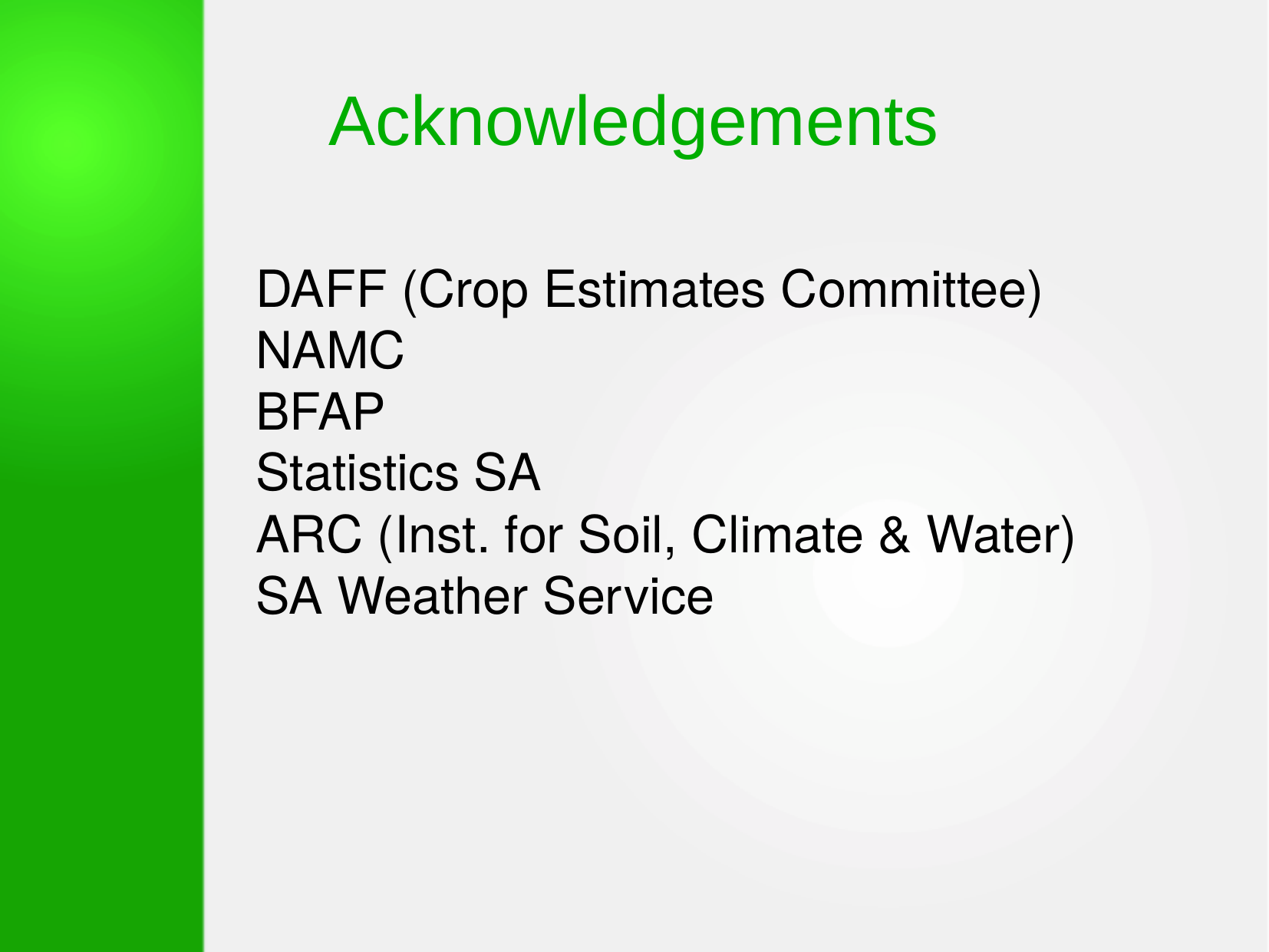

Acknowledgements
DAFF (Crop Estimates Committee)
NAMC
BFAP
Statistics SA
ARC (Inst. for Soil, Climate & Water)
SA Weather Service